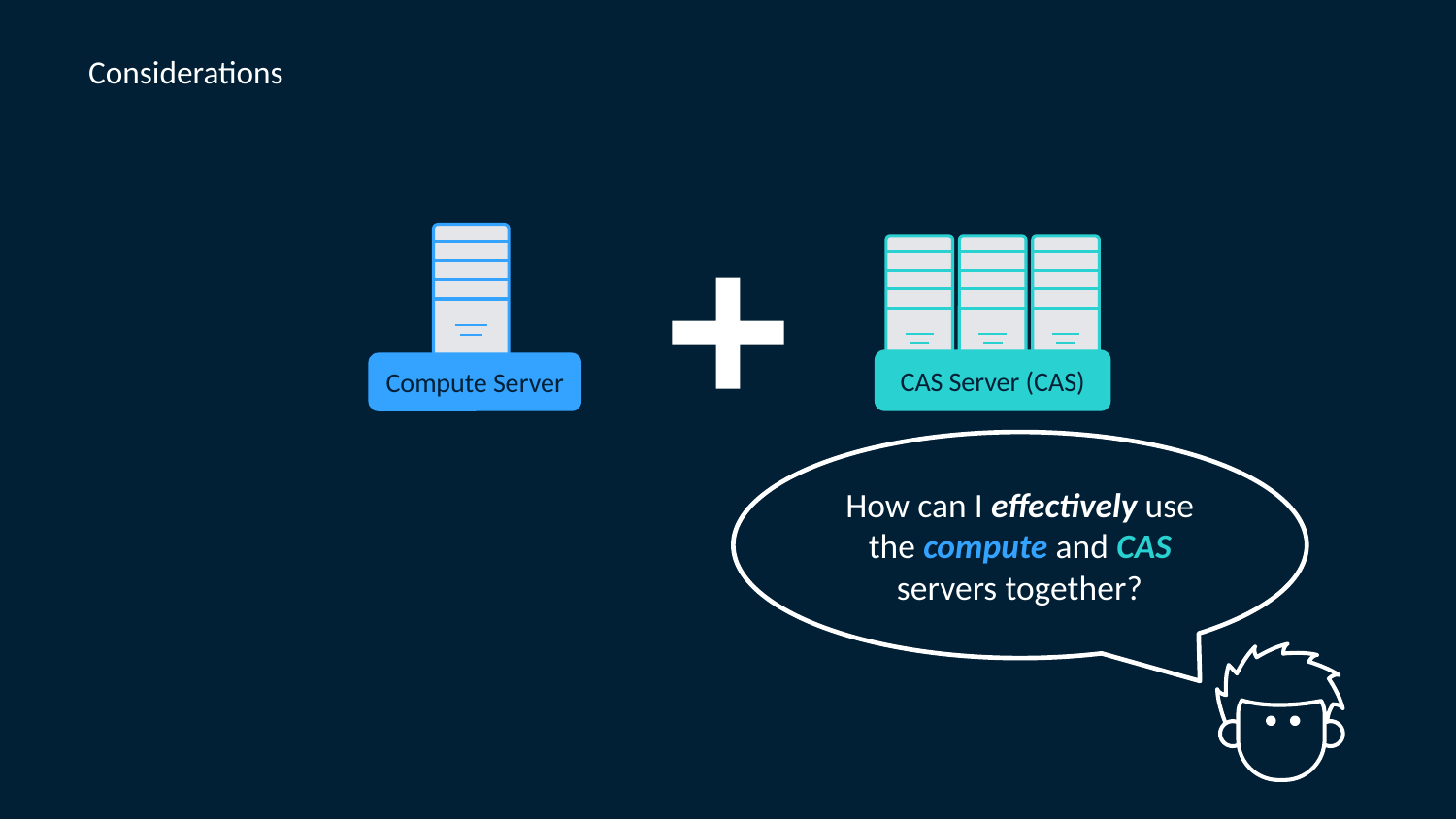

Considerations

Compute Server

CAS Server (CAS)

How can I effectively use the compute and CAS servers together?